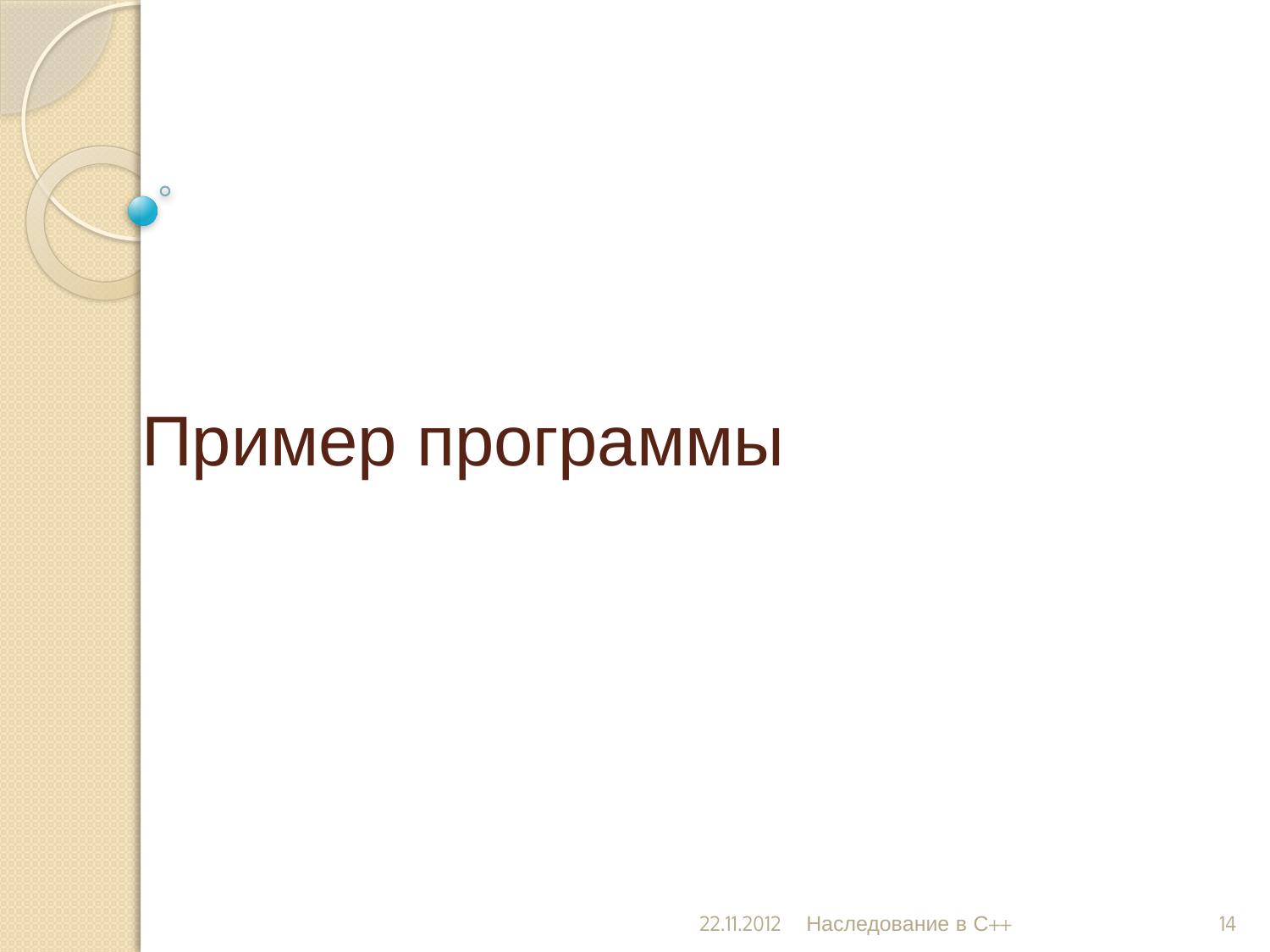

# Пример программы
22.11.2012
Наследование в С++
14